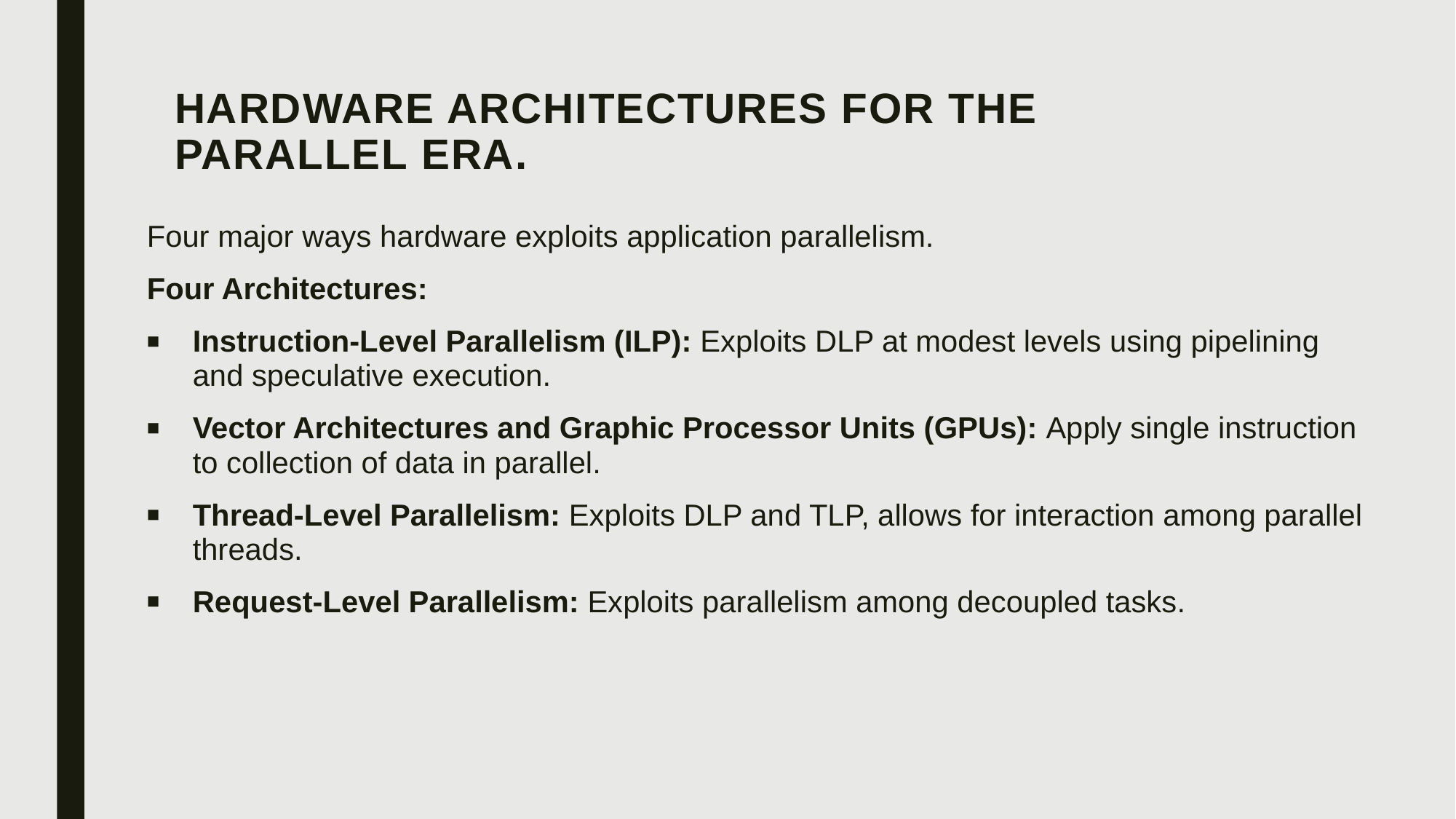

# Hardware Architectures for the Parallel Era.
Four major ways hardware exploits application parallelism.
Four Architectures:
Instruction-Level Parallelism (ILP): Exploits DLP at modest levels using pipelining and speculative execution.
Vector Architectures and Graphic Processor Units (GPUs): Apply single instruction to collection of data in parallel.
Thread-Level Parallelism: Exploits DLP and TLP, allows for interaction among parallel threads.
Request-Level Parallelism: Exploits parallelism among decoupled tasks.